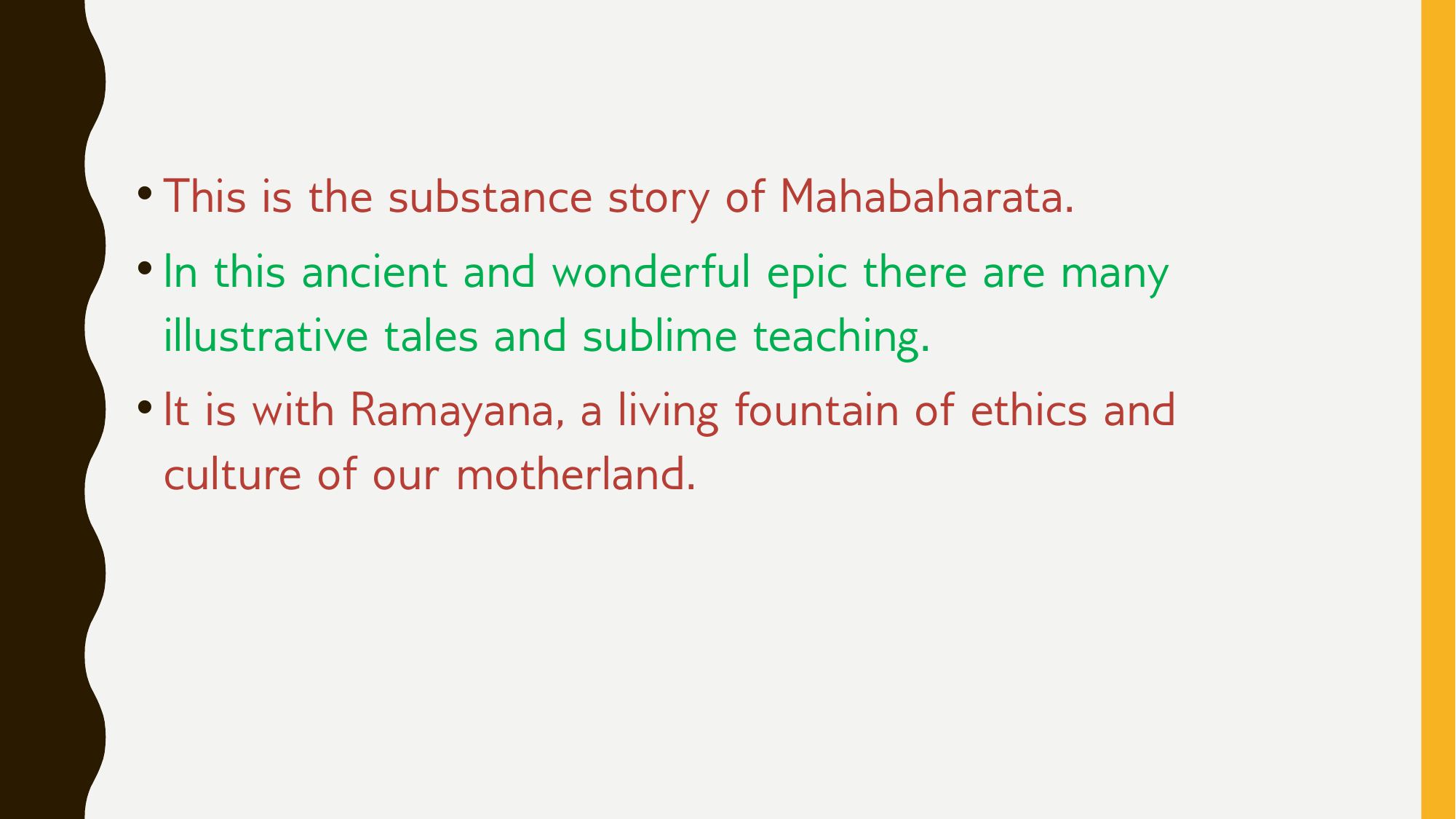

This is the substance story of Mahabaharata.
In this ancient and wonderful epic there are many illustrative tales and sublime teaching.
It is with Ramayana, a living fountain of ethics and culture of our motherland.